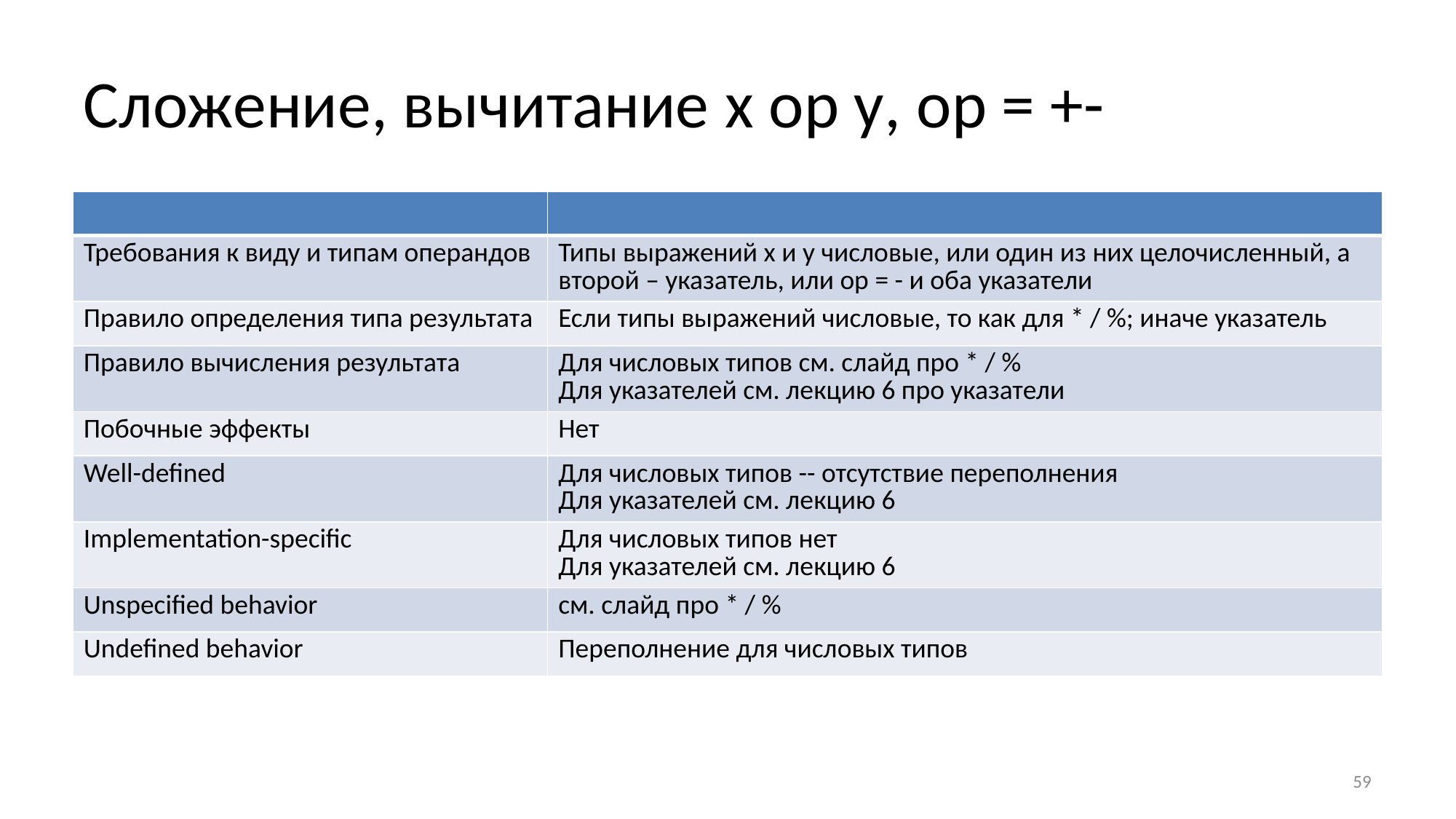

# Сложение, вычитание x op y, op = +-

|  |  |
| --- | --- |
| Требования к виду и типам операндов | Типы выражений х и у числовые, или один из них целочисленный, а второй – указатель, или ор = - и оба указатели |
| Правило определения типа результата | Если типы выражений числовые, то как для \* / %; иначе указатель |
| Правило вычисления результата | Для числовых типов см. слайд про \* / % Для указателей см. лекцию 6 про указатели |
| Побочные эффекты | Нет |
| Well-defined | Для числовых типов -- отсутствие переполнения Для указателей см. лекцию 6 |
| Implementation-specific | Для числовых типов нет Для указателей см. лекцию 6 |
| Unspecified behavior | см. слайд про \* / % |
| Undefined behavior | Переполнение для числовых типов |
59